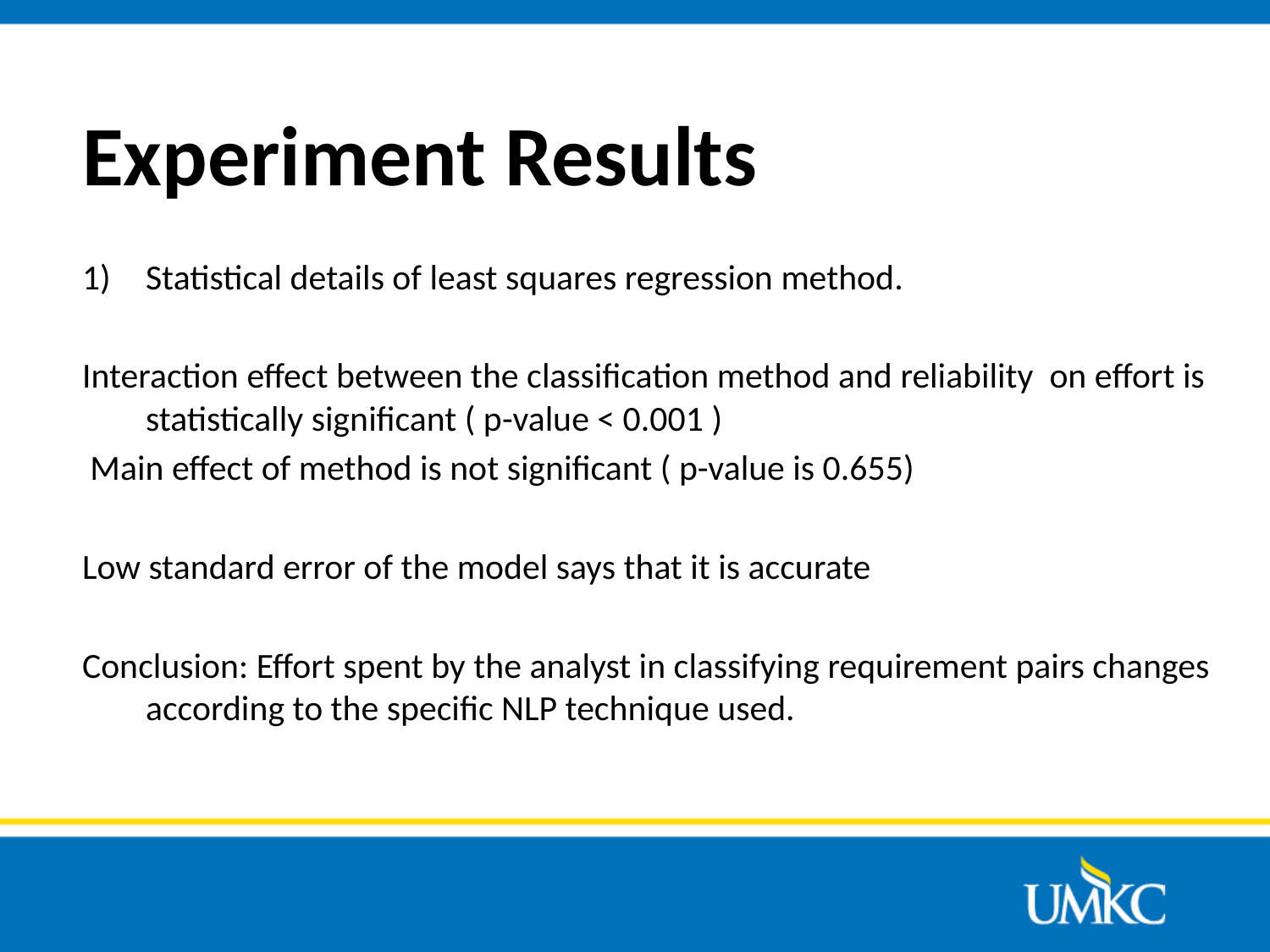

# Experiment Results
Statistical details of least squares regression method.

Interaction effect between the classification method and reliability  on effort is statistically significant ( p-value < 0.001 )
 Main effect of method is not significant ( p-value is 0.655)

Low standard error of the model says that it is accurate

Conclusion: Effort spent by the analyst in classifying requirement pairs changes according to the specific NLP technique used.